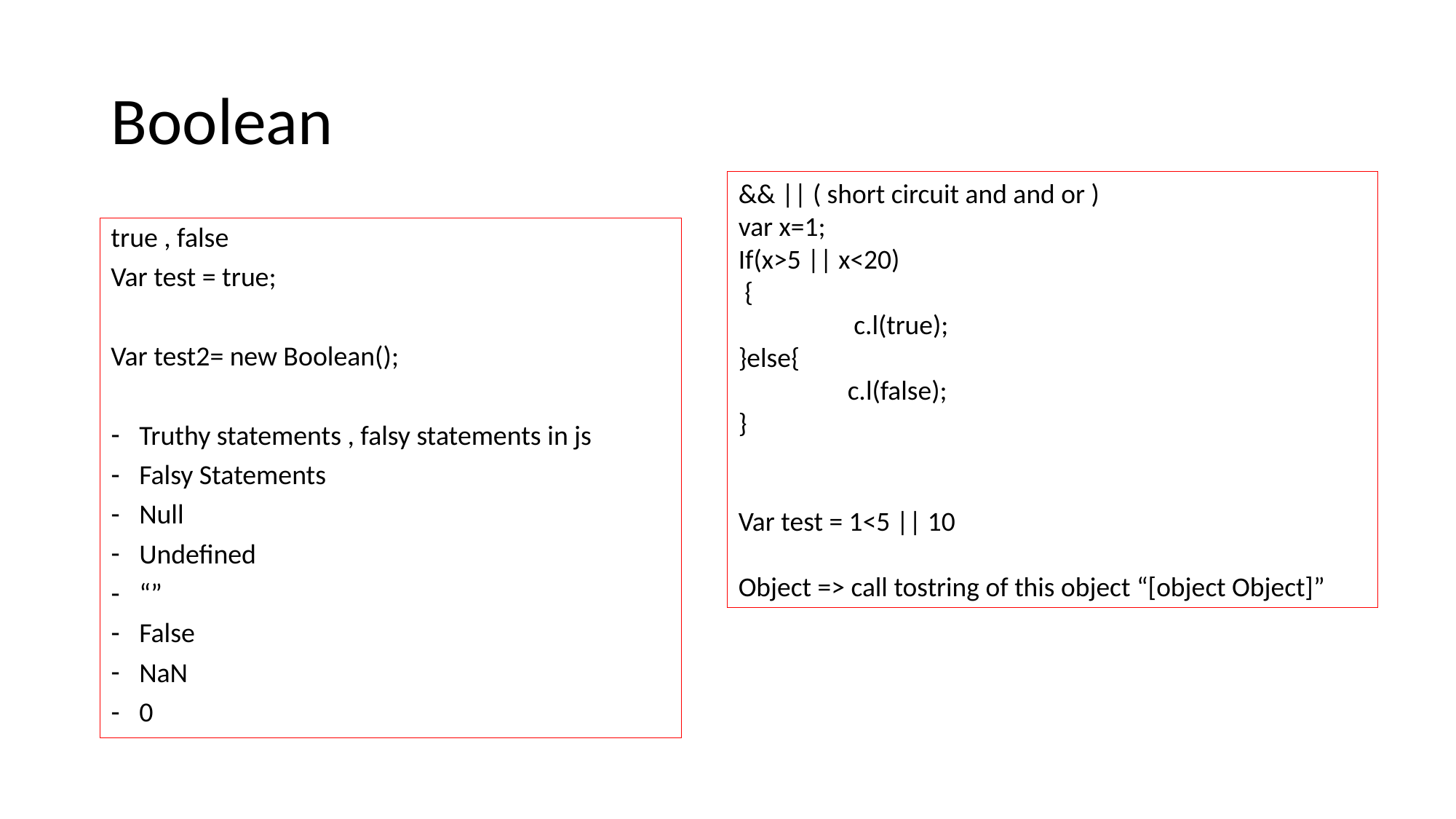

# Boolean
&& || ( short circuit and and or )
var x=1;
If(x>5 || x<20)
 {
	 c.l(true);
}else{
	c.l(false);
}

Var test = 1<5 || 10

Object => call tostring of this object “[object Object]”
true , false
Var test = true;

Var test2= new Boolean();

Truthy statements , falsy statements in js
Falsy Statements
Null
Undefined
“”
False
NaN
0